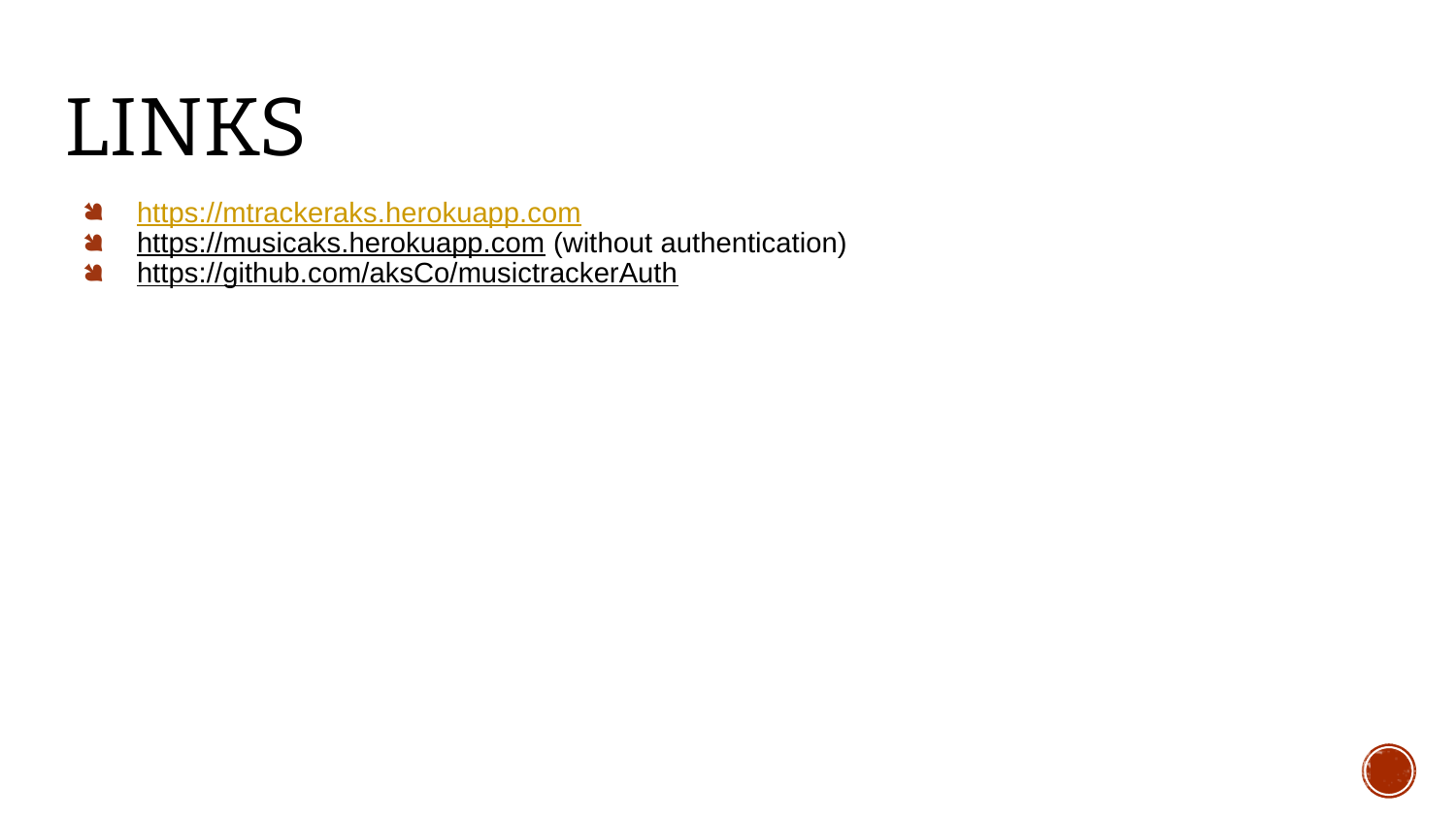

# Links
https://mtrackeraks.herokuapp.com
https://musicaks.herokuapp.com (without authentication)
https://github.com/aksCo/musictrackerAuth